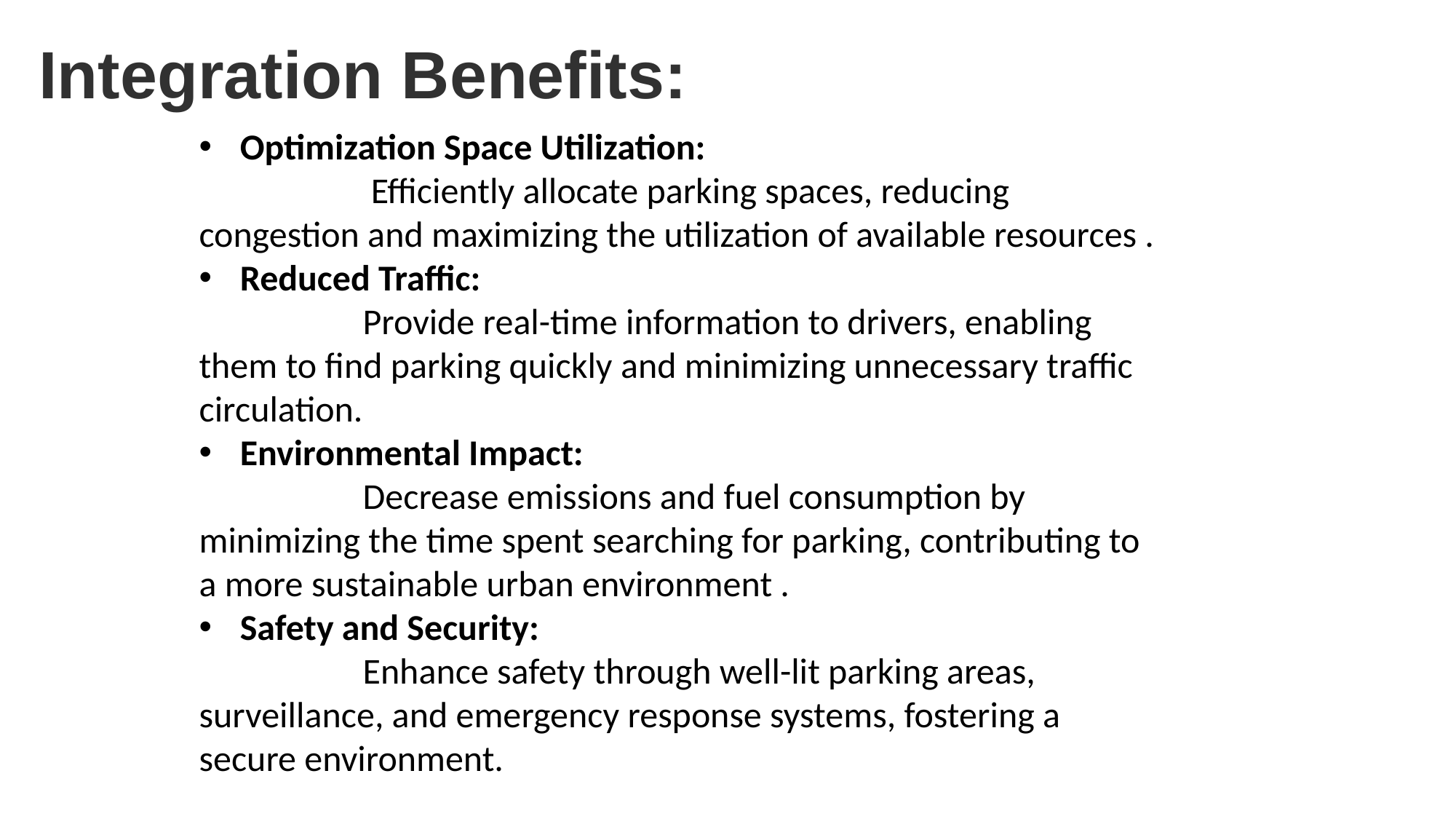

Integration Benefits:
Optimization Space Utilization:
                     Efficiently allocate parking spaces, reducing congestion and maximizing the utilization of available resources .
Reduced Traffic:
                    Provide real-time information to drivers, enabling them to find parking quickly and minimizing unnecessary traffic circulation.
Environmental Impact:
                    Decrease emissions and fuel consumption by minimizing the time spent searching for parking, contributing to a more sustainable urban environment .
Safety and Security:
                    Enhance safety through well-lit parking areas, surveillance, and emergency response systems, fostering a secure environment.